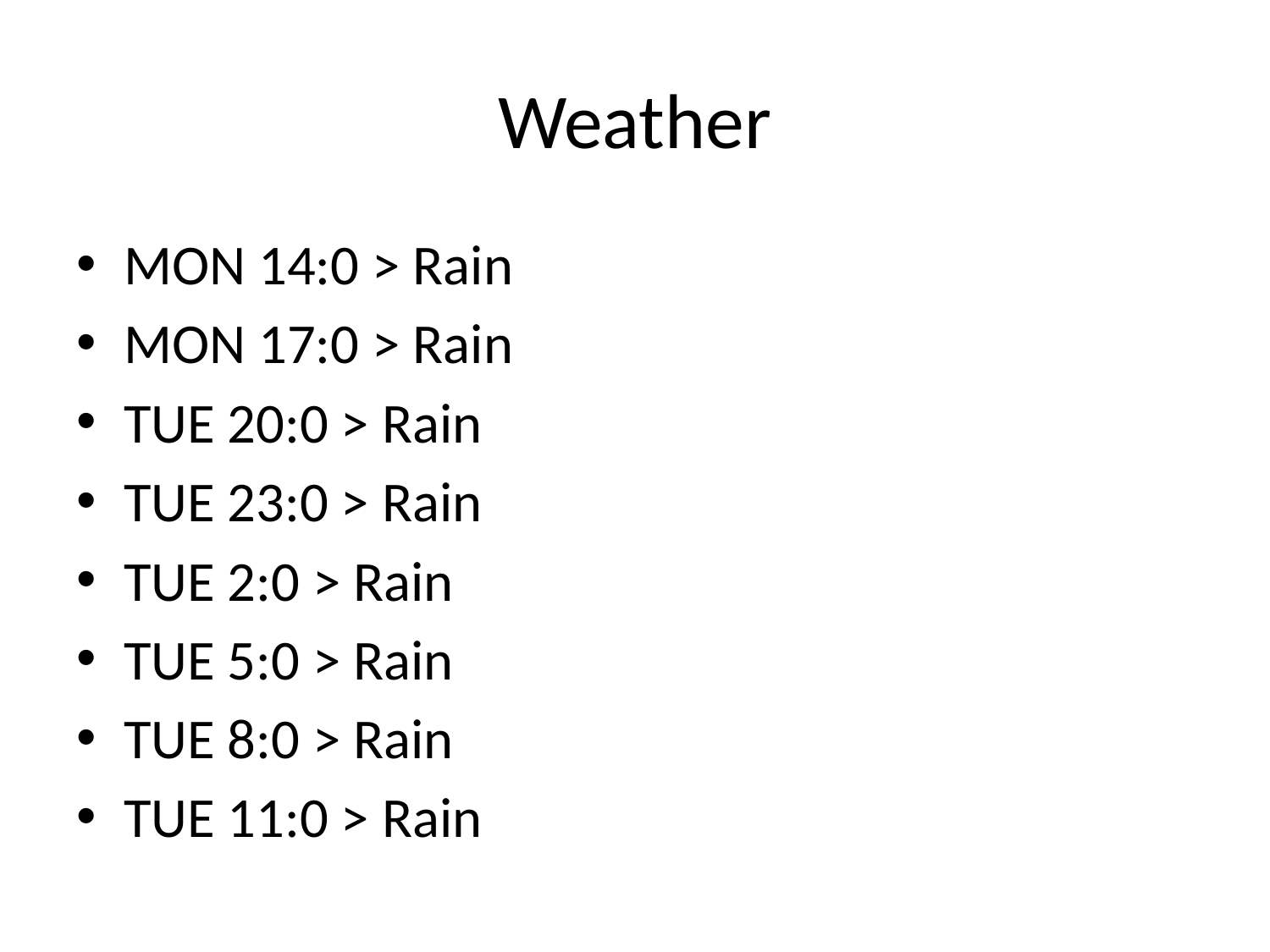

# Weather
MON 14:0 > Rain
MON 17:0 > Rain
TUE 20:0 > Rain
TUE 23:0 > Rain
TUE 2:0 > Rain
TUE 5:0 > Rain
TUE 8:0 > Rain
TUE 11:0 > Rain